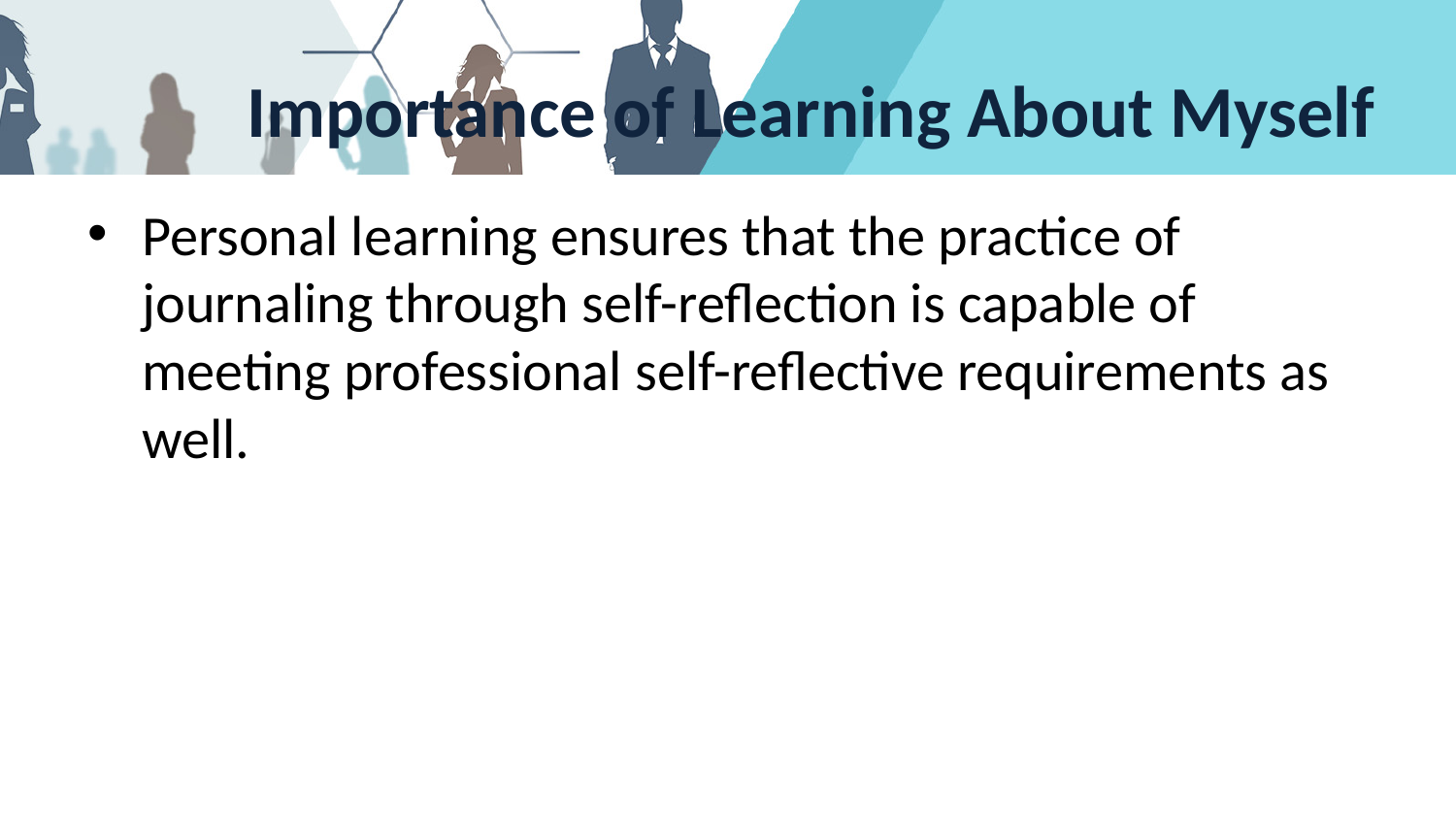

# Importance of Learning About Myself
Personal learning ensures that the practice of journaling through self-reflection is capable of meeting professional self-reflective requirements as well.